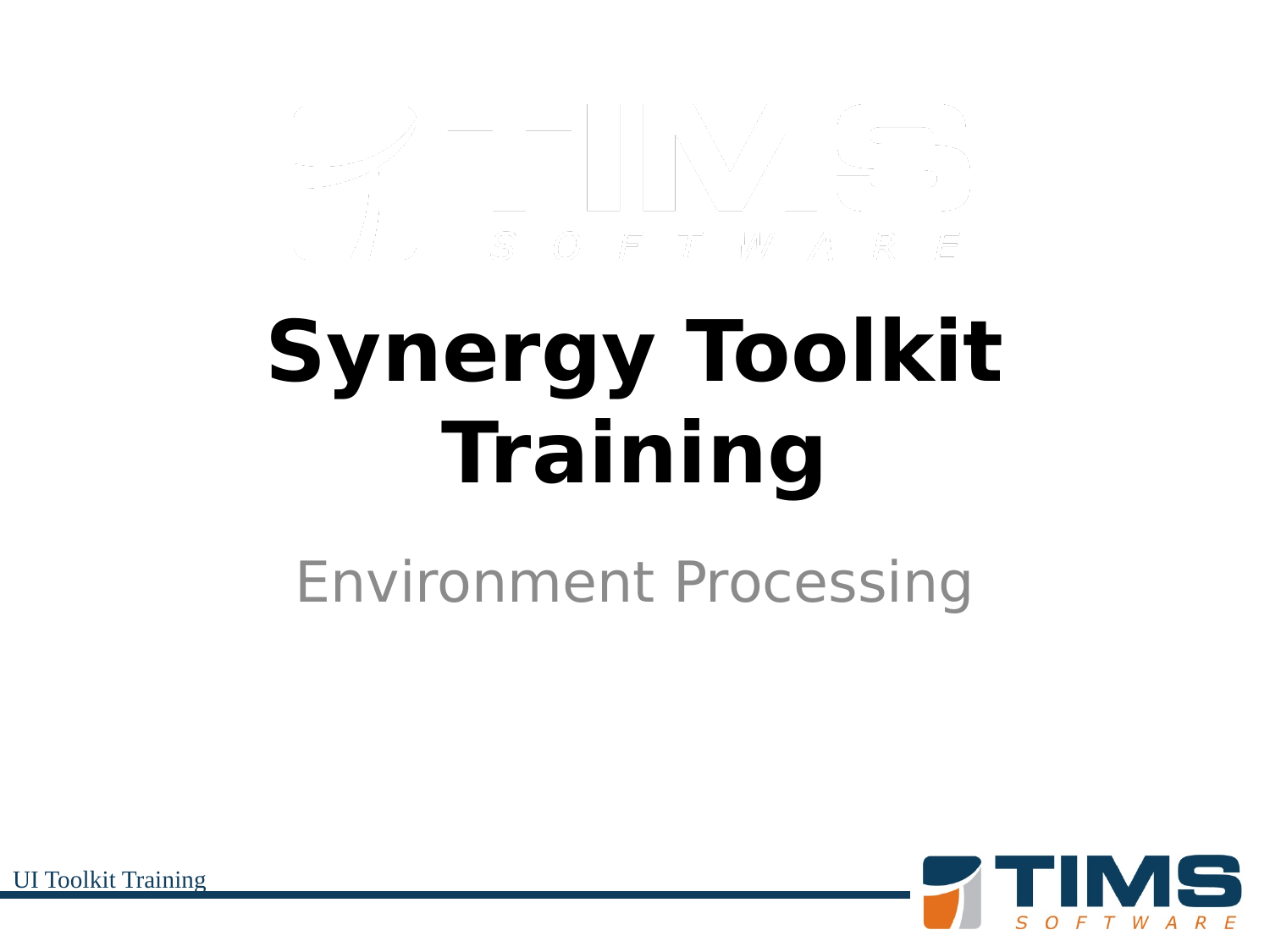

# Synergy Toolkit Training
Environment Processing
UI Toolkit Training